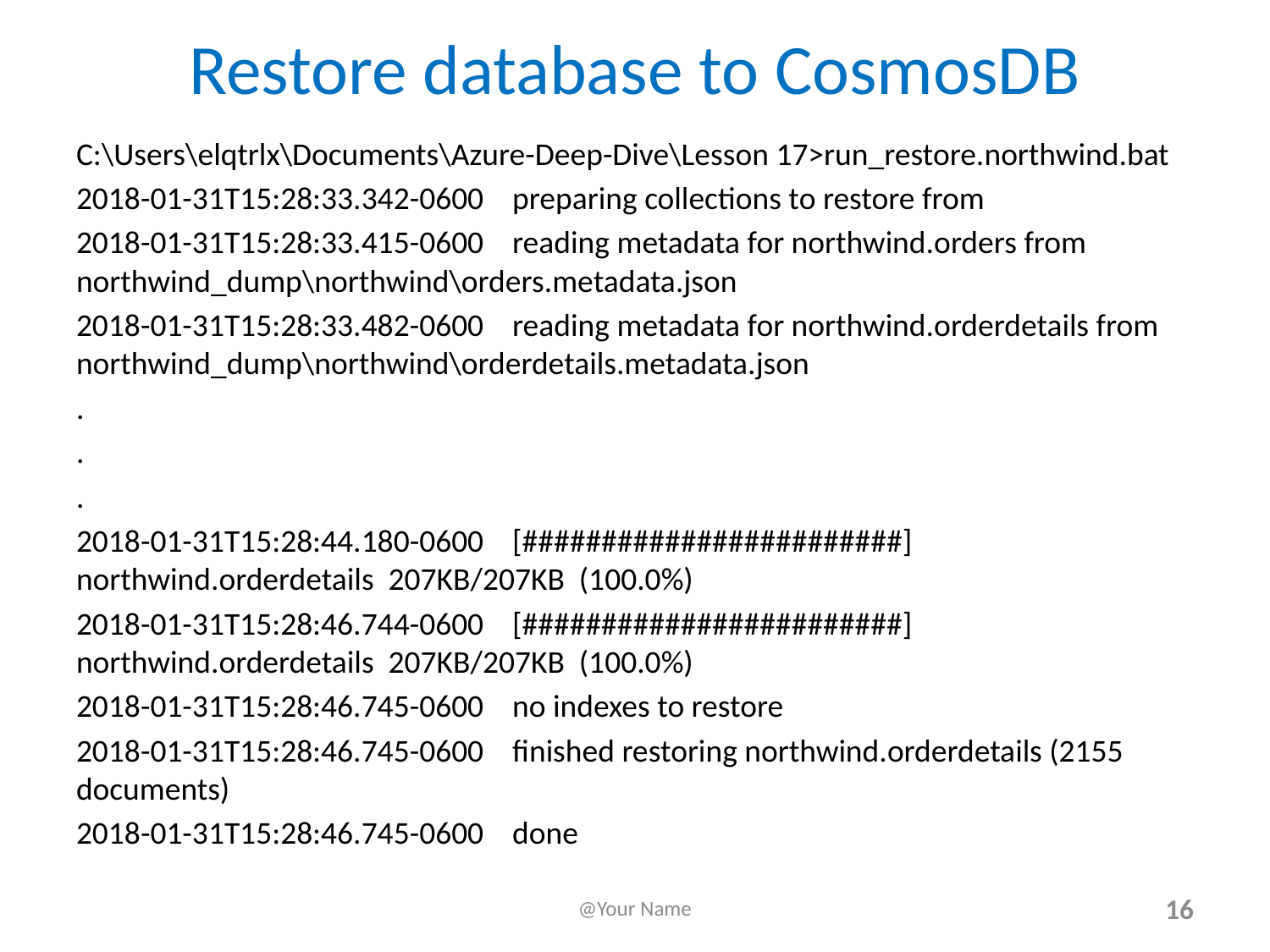

# Restore database to CosmosDB
C:\Users\elqtrlx\Documents\Azure-Deep-Dive\Lesson 17>run_restore.northwind.bat
2018-01-31T15:28:33.342-0600    preparing collections to restore from
2018-01-31T15:28:33.415-0600    reading metadata for northwind.orders from northwind_dump\northwind\orders.metadata.json
2018-01-31T15:28:33.482-0600    reading metadata for northwind.orderdetails from northwind_dump\northwind\orderdetails.metadata.json
.
.
.
2018-01-31T15:28:44.180-0600    [########################]  northwind.orderdetails  207KB/207KB  (100.0%)
2018-01-31T15:28:46.744-0600    [########################]  northwind.orderdetails  207KB/207KB  (100.0%)
2018-01-31T15:28:46.745-0600    no indexes to restore
2018-01-31T15:28:46.745-0600    finished restoring northwind.orderdetails (2155 documents)
2018-01-31T15:28:46.745-0600    done

@Your Name
16